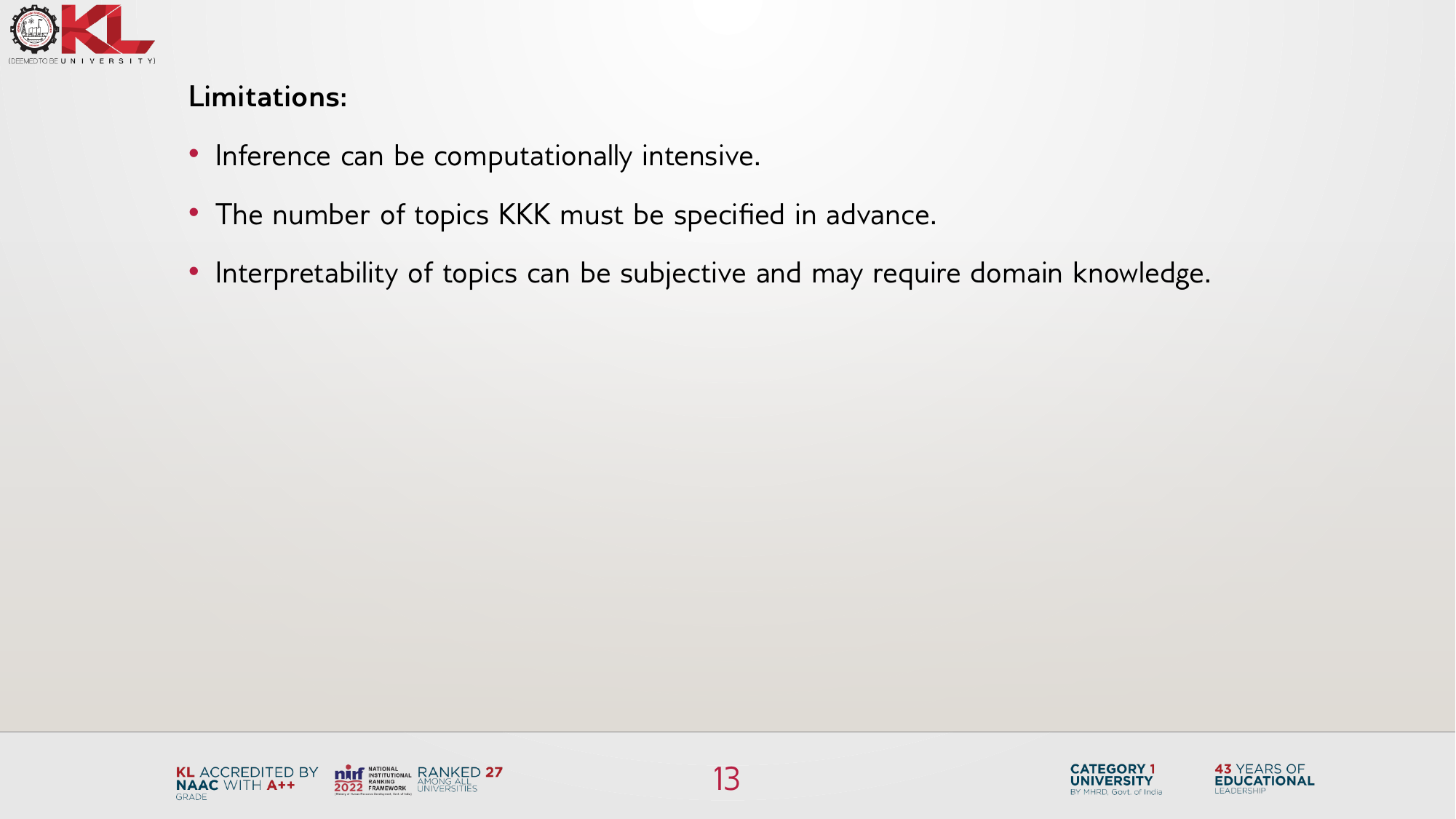

Limitations:
Inference can be computationally intensive.
The number of topics KKK must be specified in advance.
Interpretability of topics can be subjective and may require domain knowledge.

13